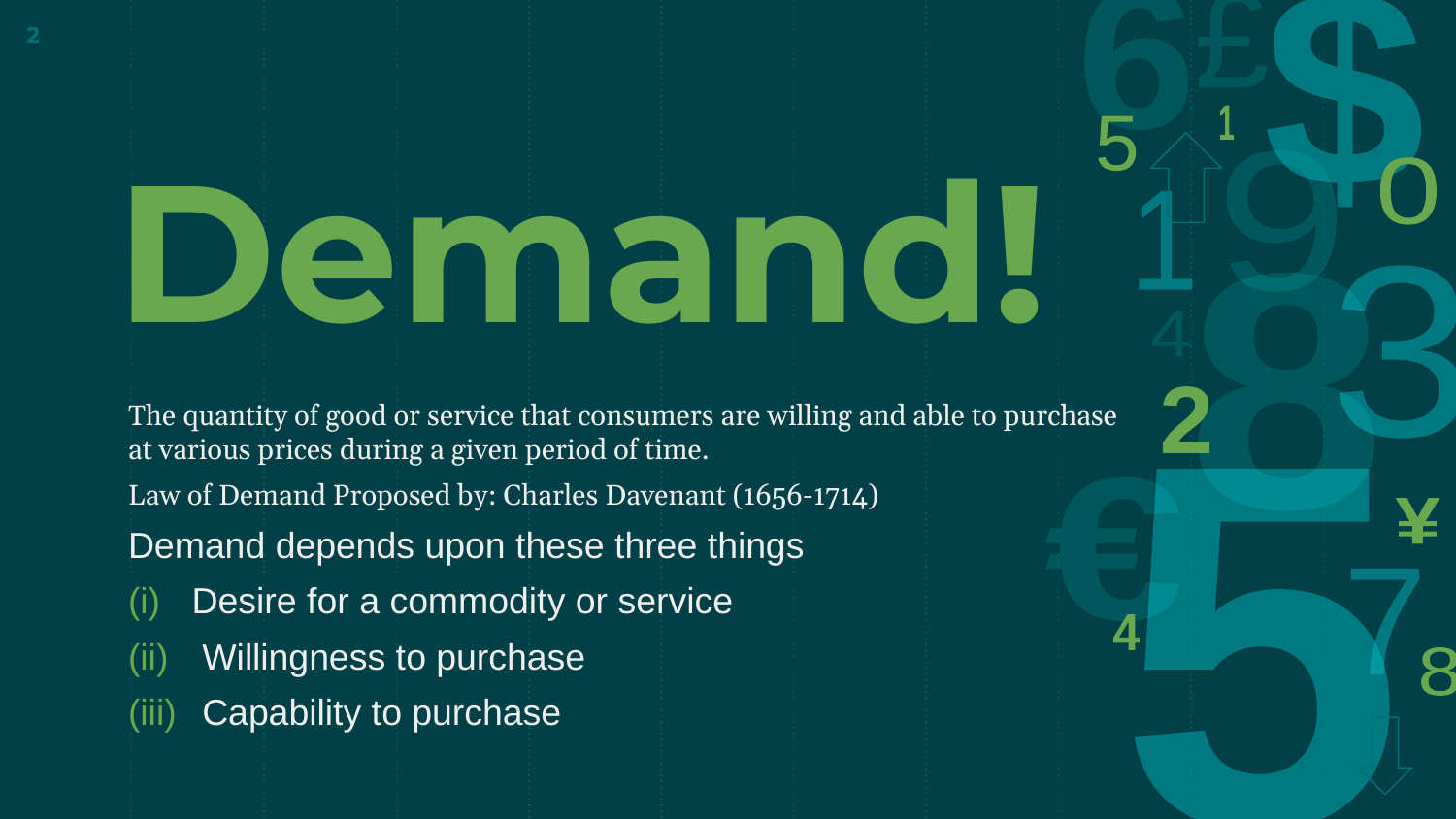

2
Demand!
The quantity of good or service that consumers are willing and able to purchase at various prices during a given period of time.
Law of Demand Proposed by: Charles Davenant (1656-1714)
Demand depends upon these three things
Desire for a commodity or service
 Willingness to purchase
 Capability to purchase